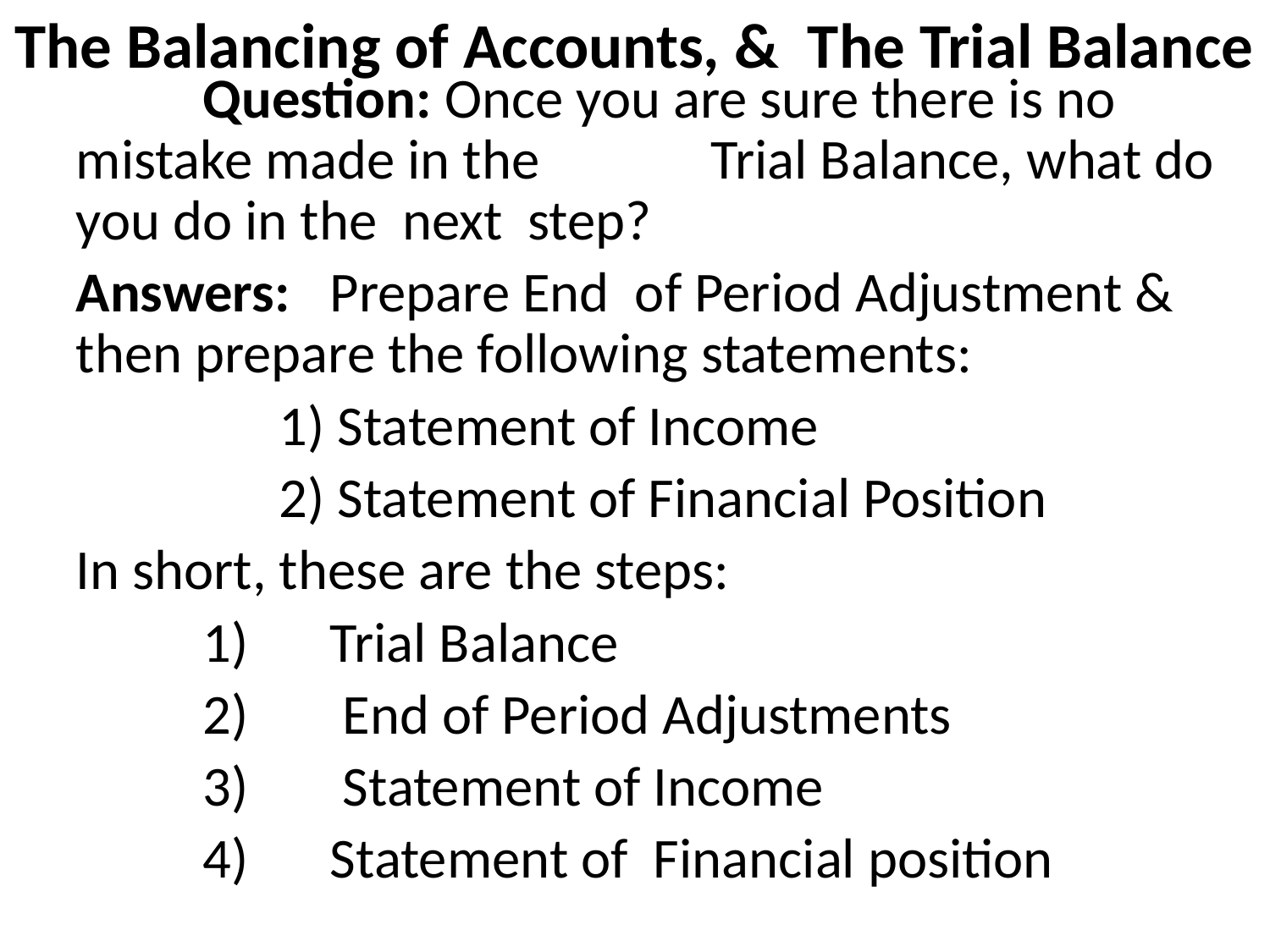

The Balancing of Accounts, &  The Trial Balance
		Question: Once you are sure there is no mistake made in the 		Trial Balance, what do you do in the  next  step?
	Answers:	Prepare End  of Period Adjustment & then prepare the following statements:
		      1) Statement of Income
		      2) Statement of Financial Position
	In short, these are the steps:
	1)  	Trial Balance
	2) 	 End of Period Adjustments
	3)	 Statement of Income
	4) 	Statement of  Financial position